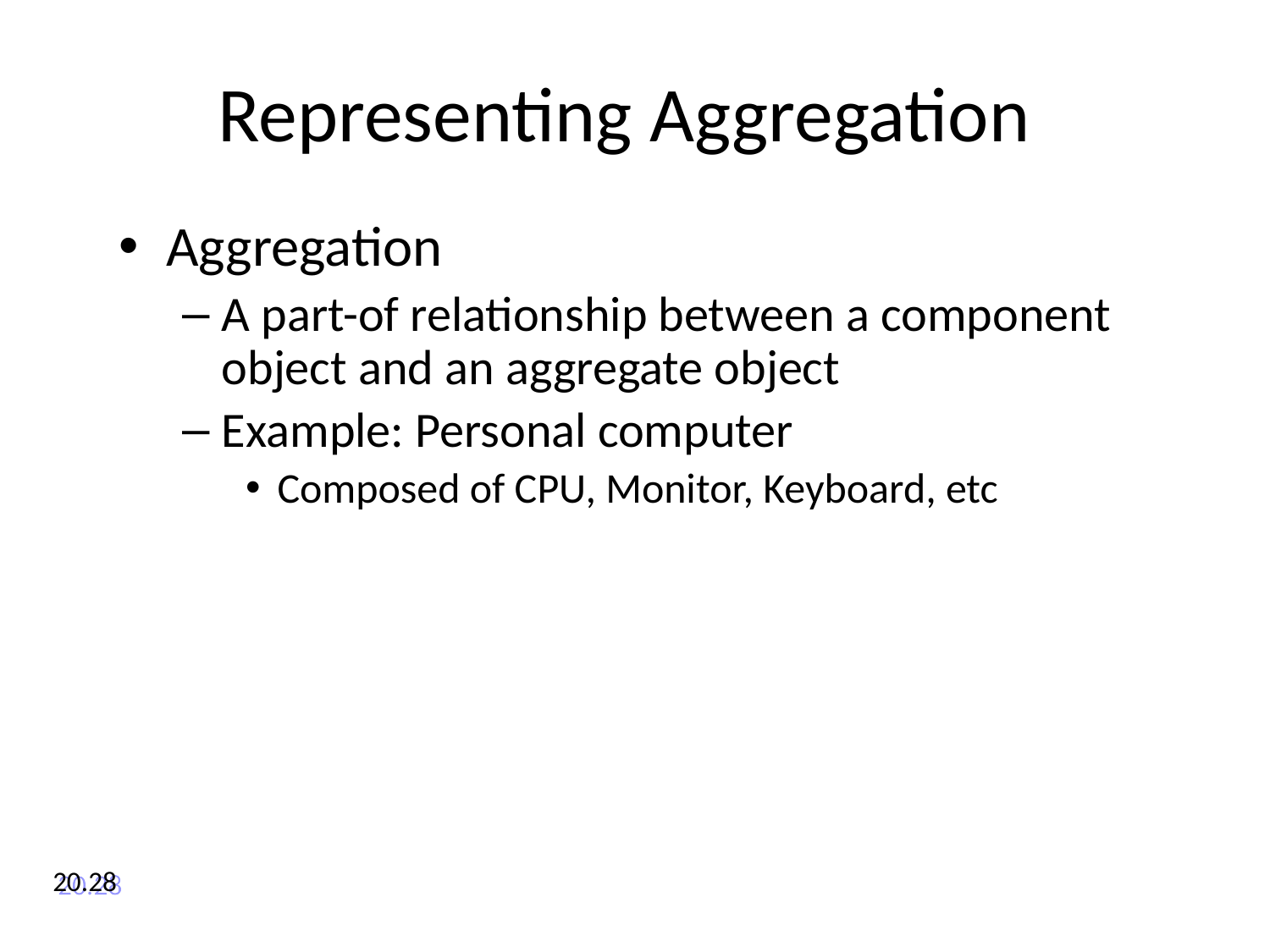

# Representing Aggregation
Aggregation
A part-of relationship between a component object and an aggregate object
Example: Personal computer
Composed of CPU, Monitor, Keyboard, etc

20.28